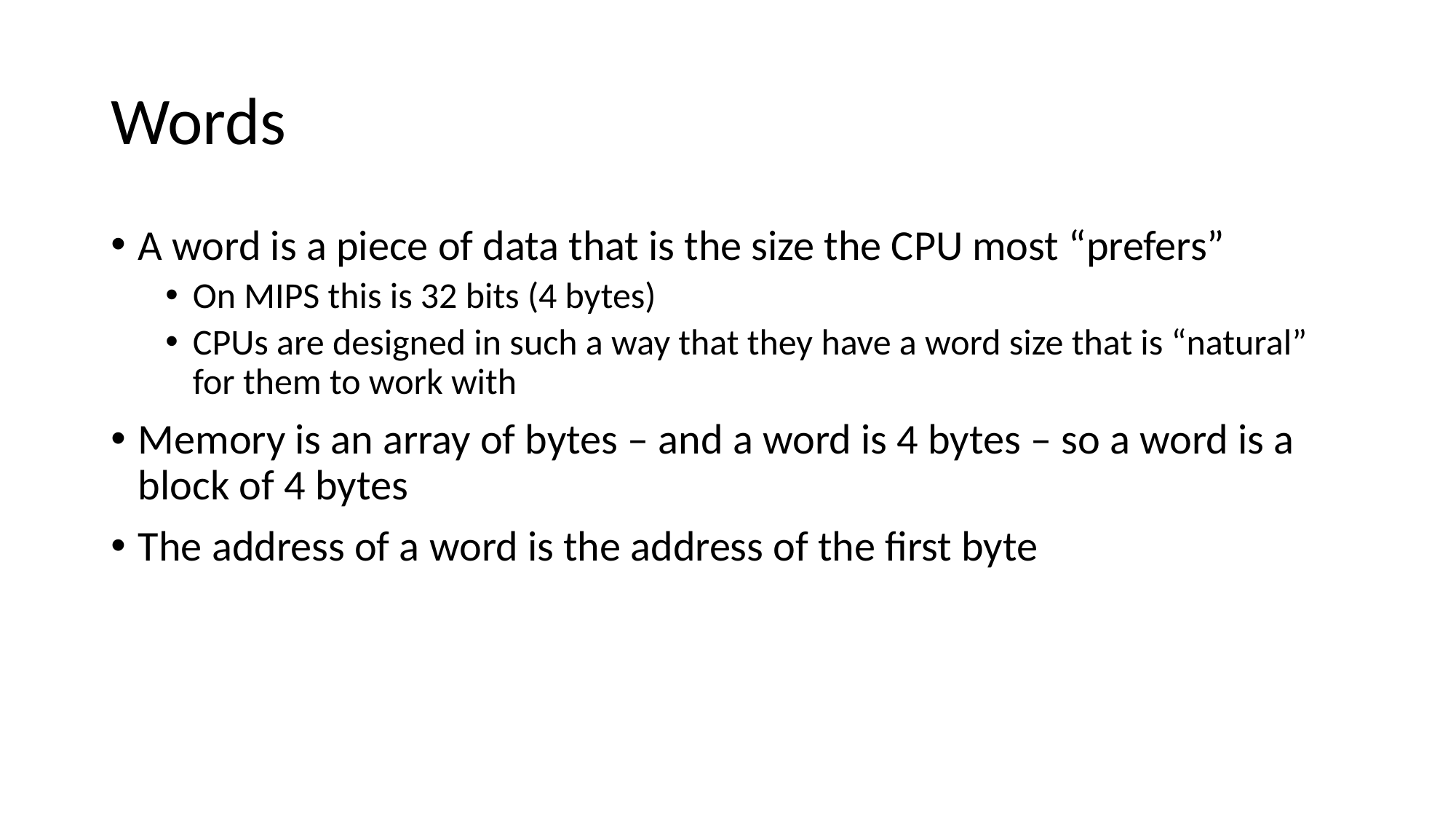

# Words
A word is a piece of data that is the size the CPU most “prefers”
On MIPS this is 32 bits (4 bytes)
CPUs are designed in such a way that they have a word size that is “natural” for them to work with
Memory is an array of bytes – and a word is 4 bytes – so a word is a block of 4 bytes
The address of a word is the address of the first byte